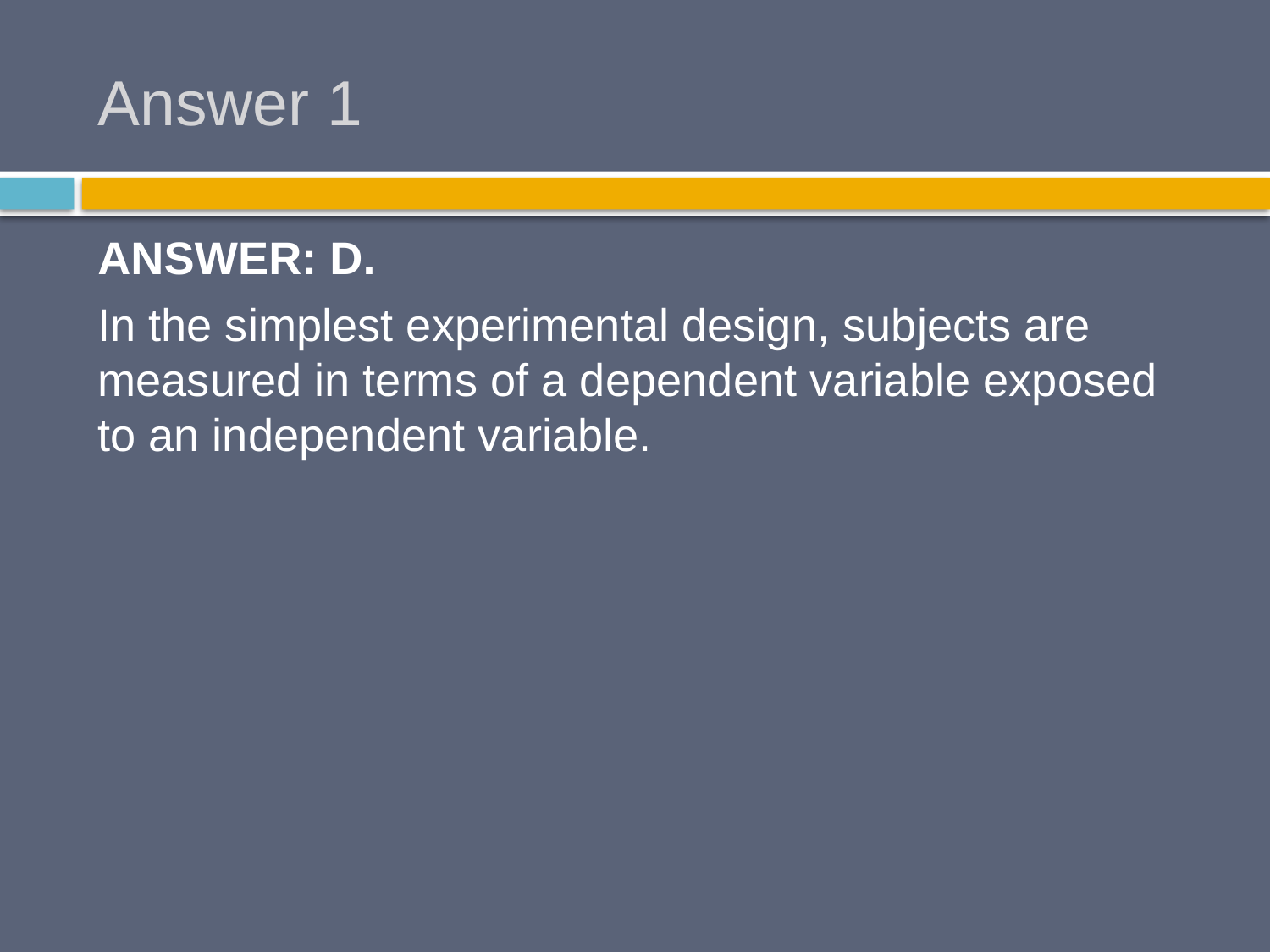

# Answer 1
ANSWER: D.
In the simplest experimental design, subjects are measured in terms of a dependent variable exposed to an independent variable.